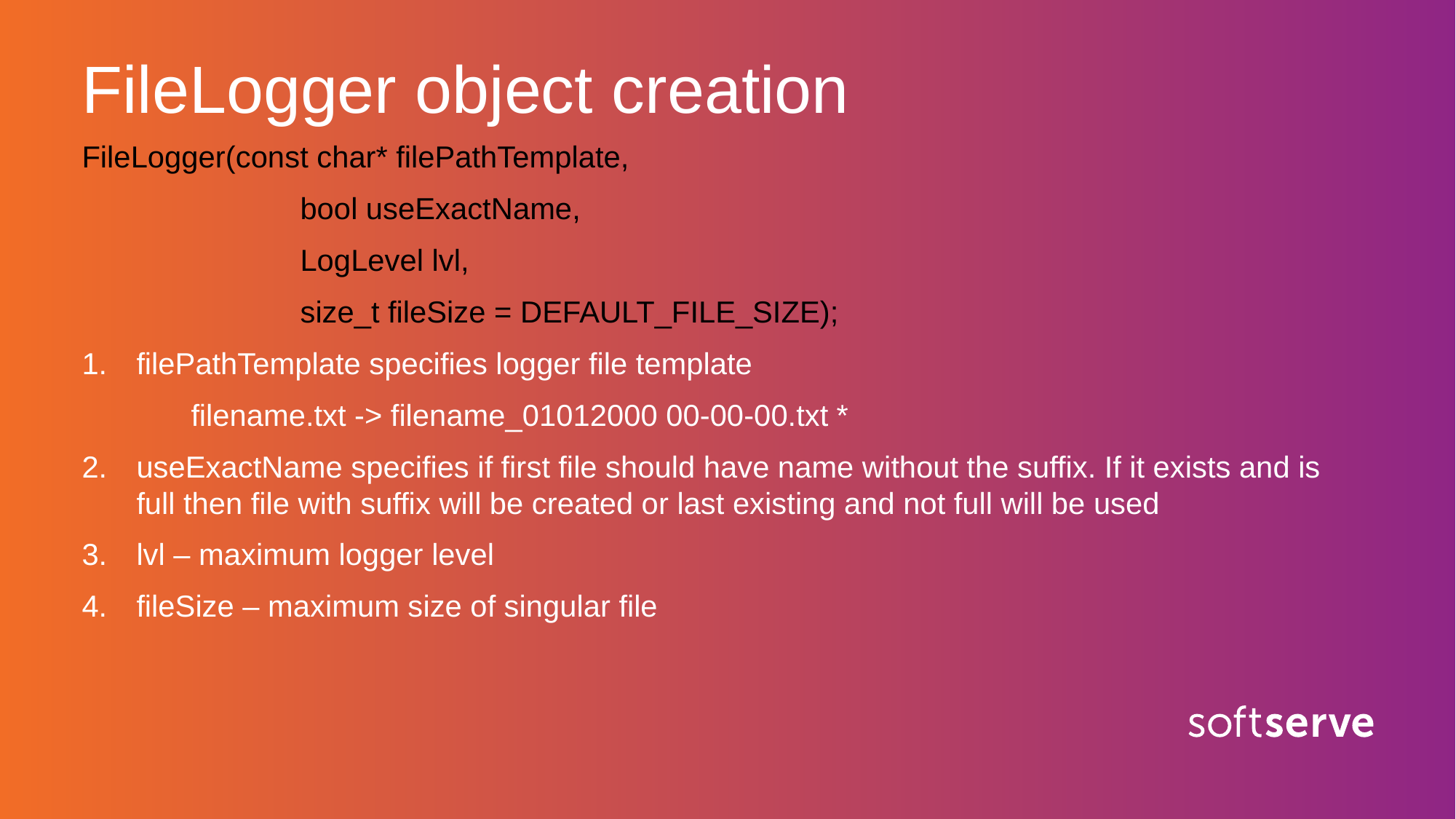

# FileLogger object creation
FileLogger(const char* filePathTemplate,
		bool useExactName,
		LogLevel lvl,
		size_t fileSize = DEFAULT_FILE_SIZE);
filePathTemplate specifies logger file template
	filename.txt -> filename_01012000 00-00-00.txt *
useExactName specifies if first file should have name without the suffix. If it exists and is full then file with suffix will be created or last existing and not full will be used
lvl – maximum logger level
fileSize – maximum size of singular file